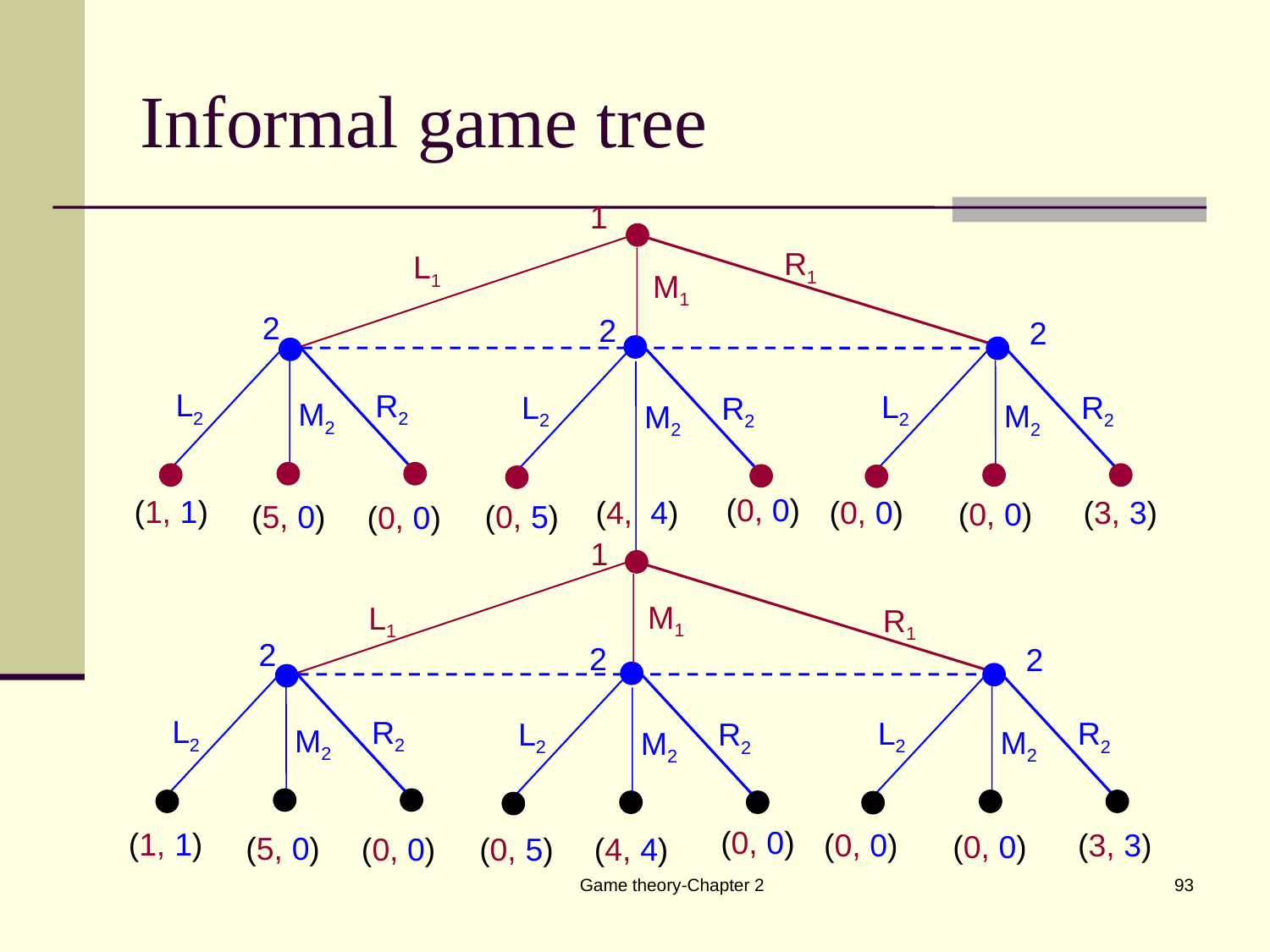

# Informal game tree
1

R1
L1

M1
2
2
2

L2
R2
L2
R2
L2
R2
M2
M2
M2

(0, 0)
(1, 1)
(0, 0)
(3, 3)
(4,  4)
(0, 0)
(5, 0)
(0, 5)
(0, 0)
1

M1
L1
R1
2
2
2

L2
R2
L2
R2
L2
R2
M2
M2
M2

(0, 0)
(1, 1)
(0, 0)
(3, 3)
(0, 0)
(5, 0)
(4, 4)
(0, 5)
(0, 0)
Game theory-Chapter 2
93